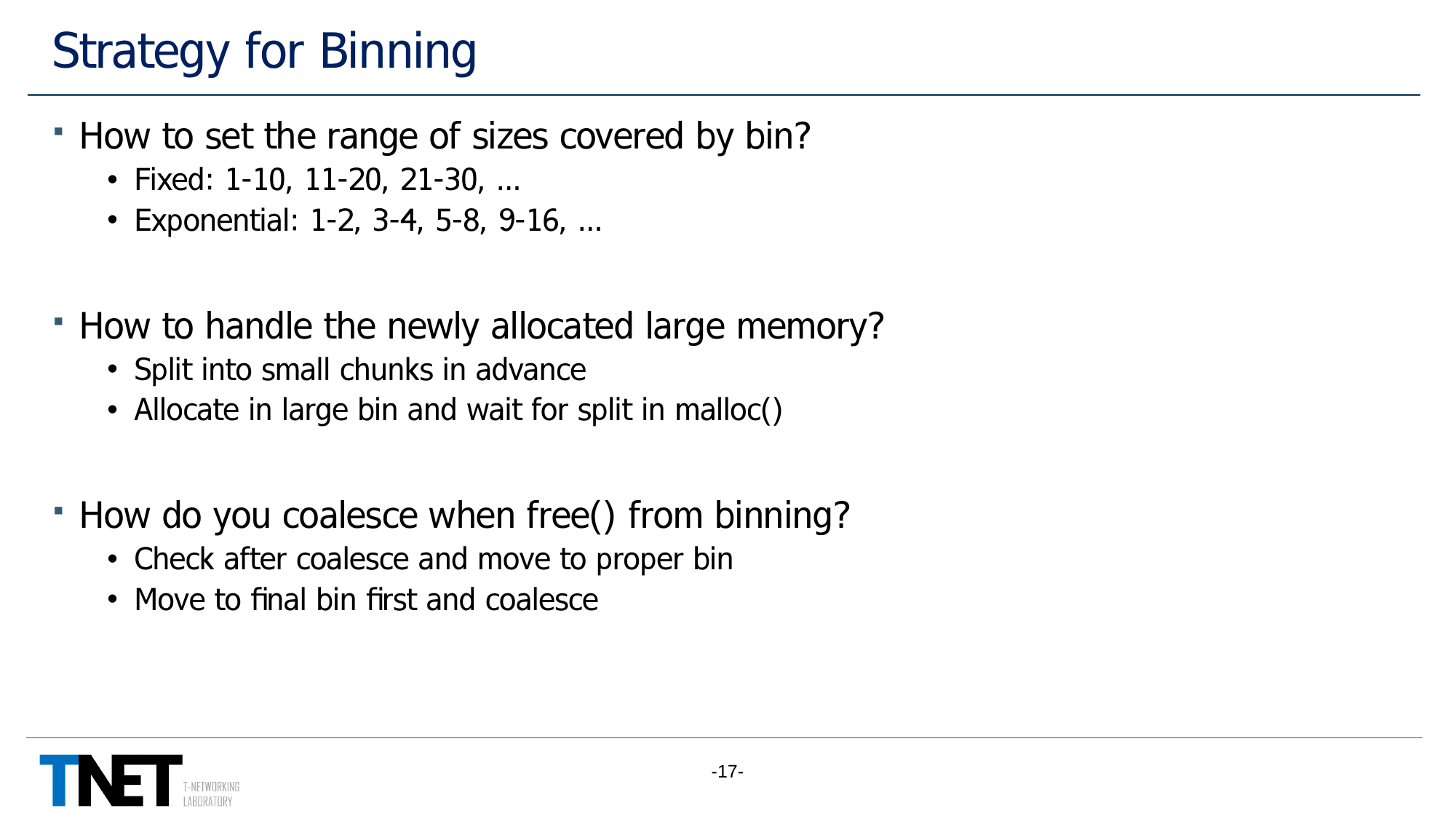

# Strategy for Binning
How to set the range of sizes covered by bin?
Fixed: 1-10, 11-20, 21-30, …
Exponential: 1-2, 3-4, 5-8, 9-16, …

How to handle the newly allocated large memory?
Split into small chunks in advance
Allocate in large bin and wait for split in malloc()

How do you coalesce when free() from binning?
Check after coalesce and move to proper bin
Move to final bin first and coalesce

-17-